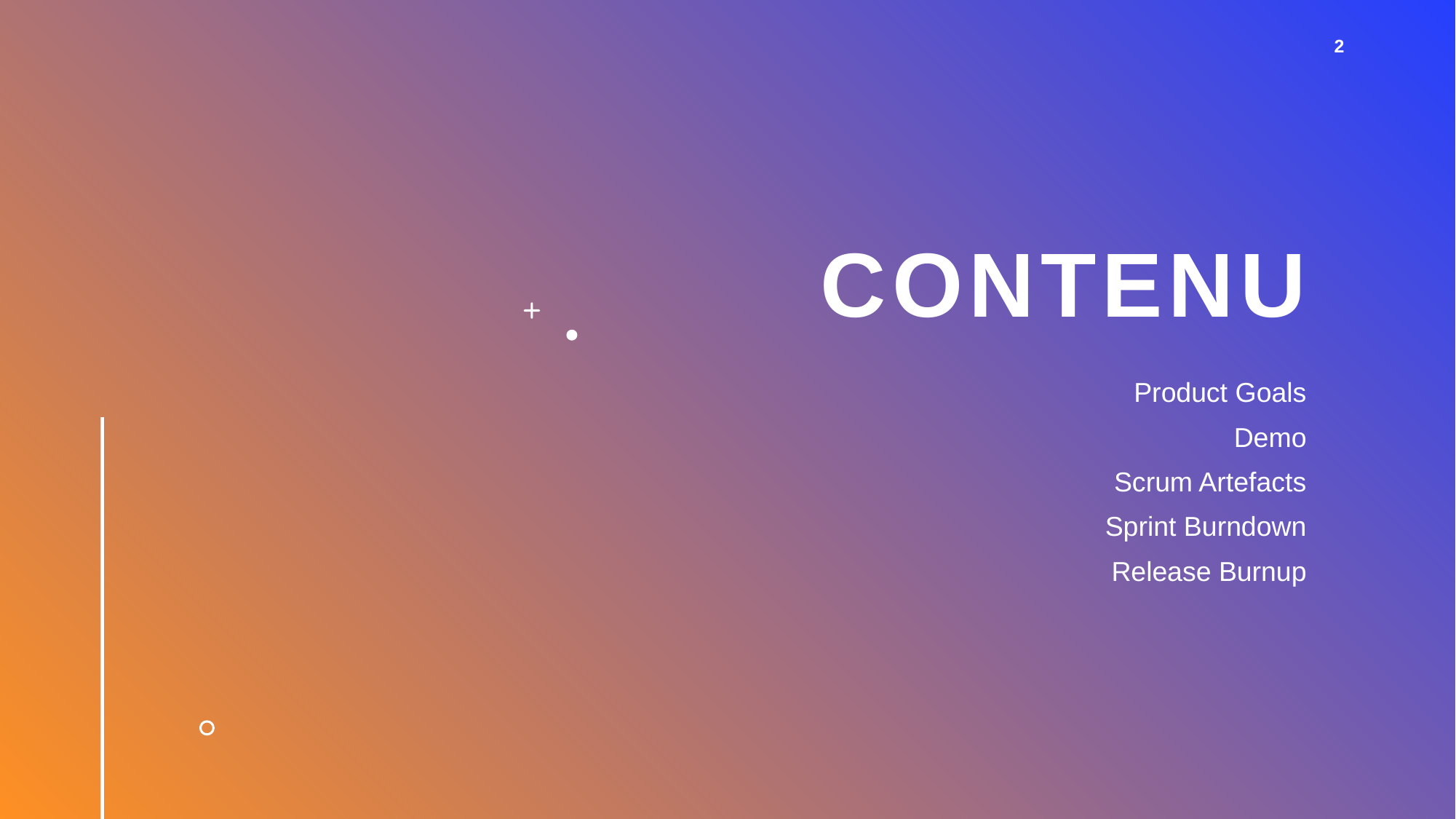

2
# COntenU
Product Goals
Demo
Scrum Artefacts
Sprint Burndown
Release Burnup